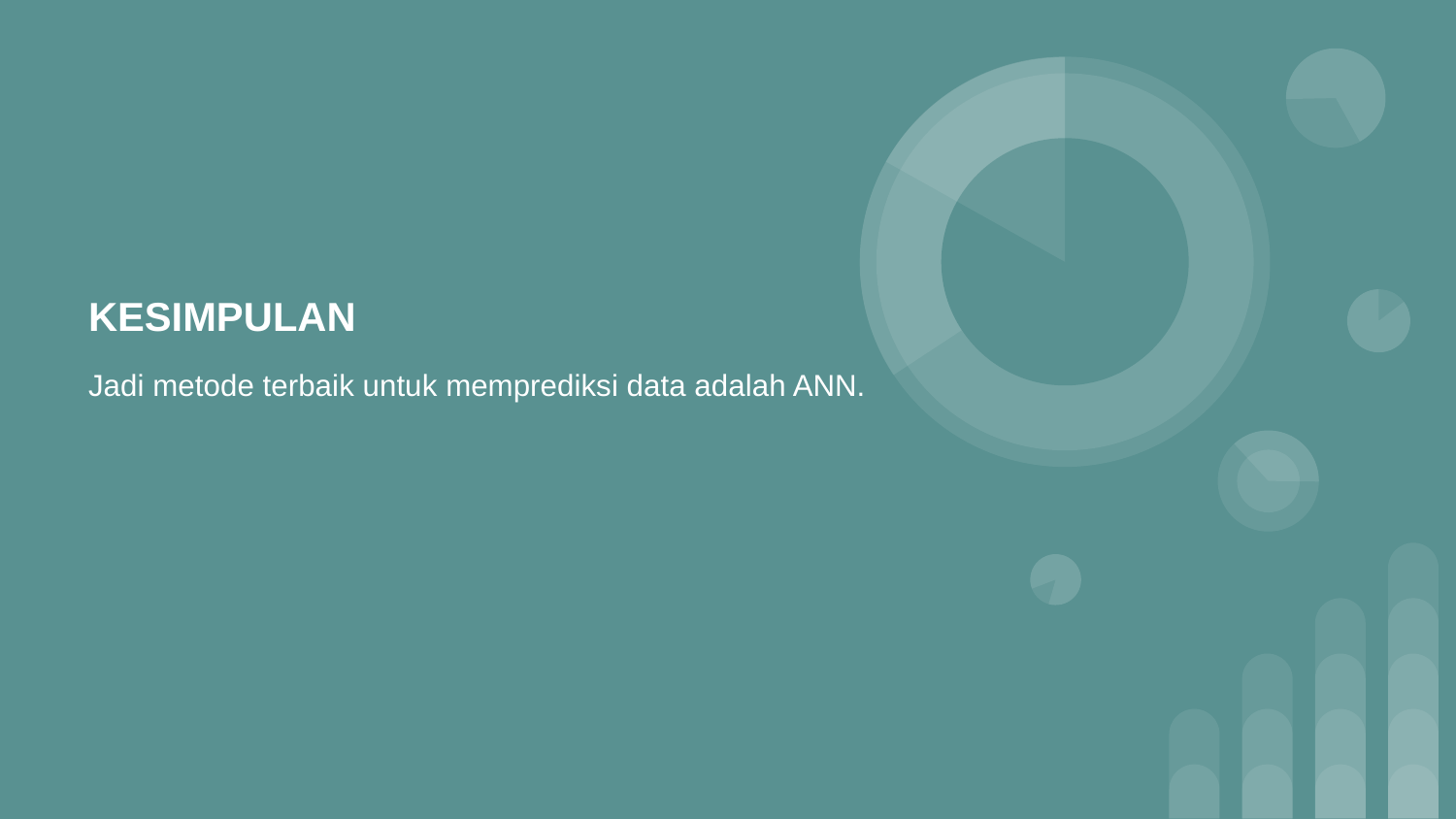

# KESIMPULAN
Jadi metode terbaik untuk memprediksi data adalah ANN.